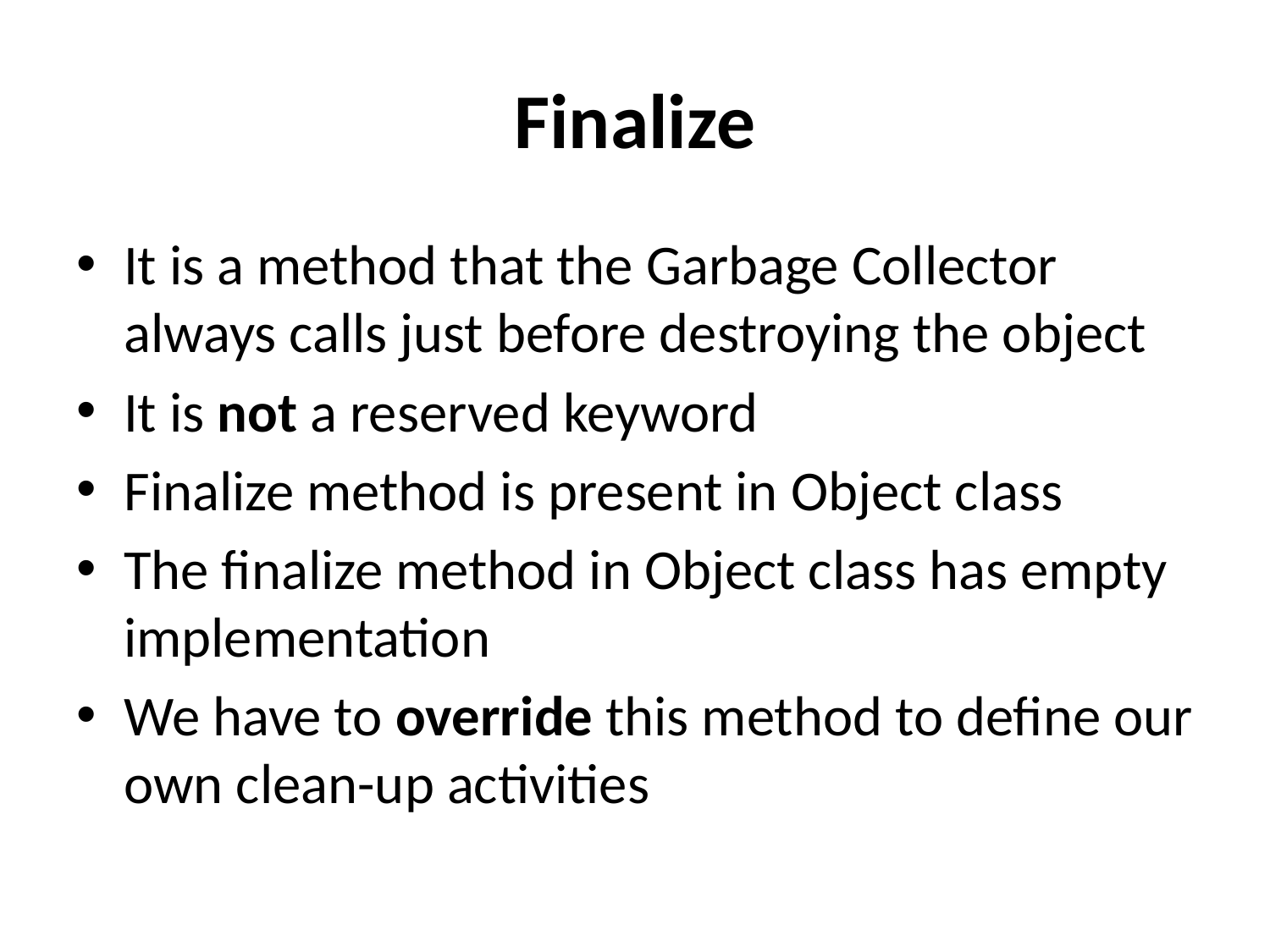

# Finalize
It is a method that the Garbage Collector always calls just before destroying the object
It is not a reserved keyword
Finalize method is present in Object class
The finalize method in Object class has empty implementation
We have to override this method to define our own clean-up activities